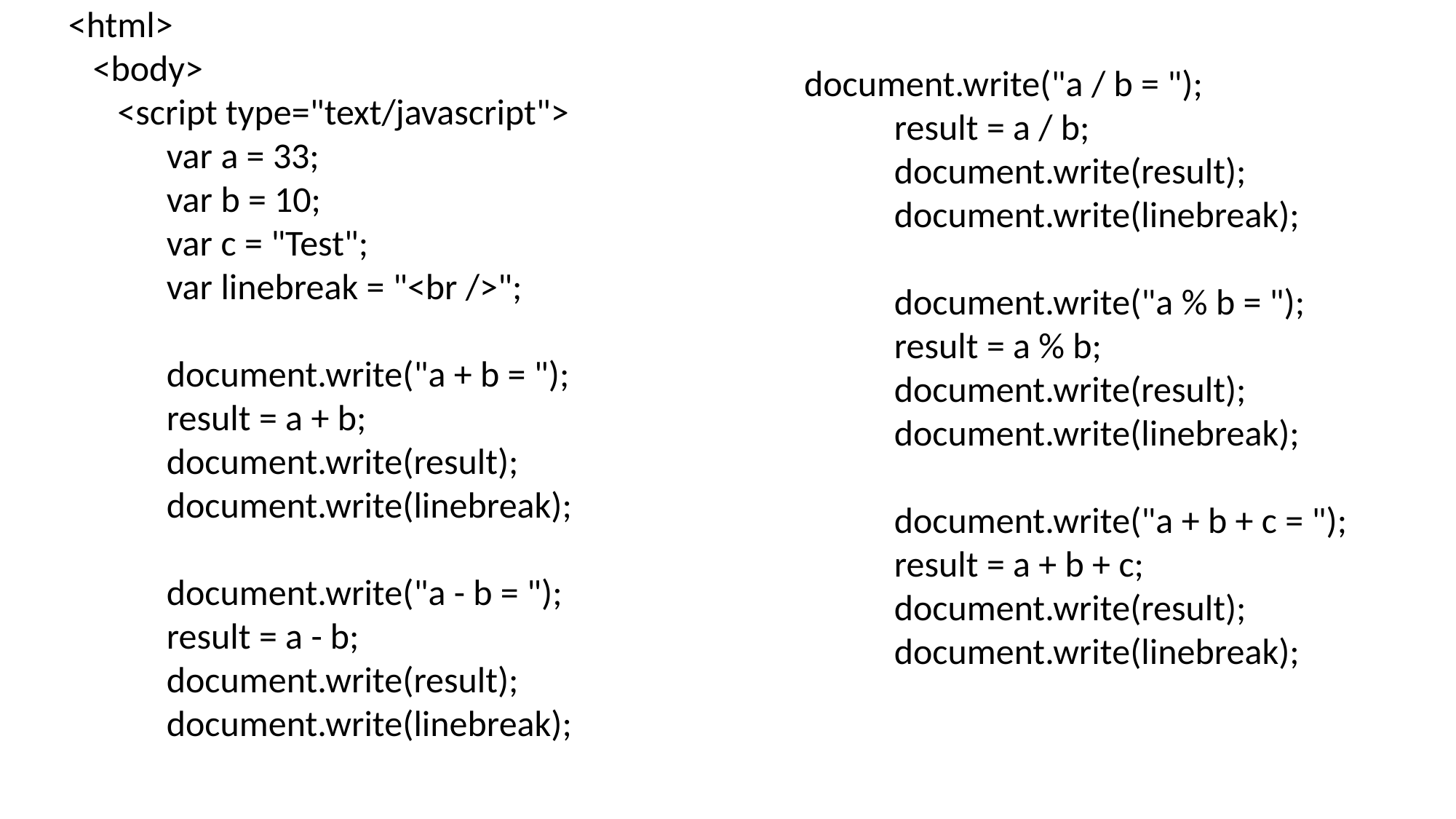

<html>
   <body>
      <script type="text/javascript">
            var a = 33;
            var b = 10;
            var c = "Test";
            var linebreak = "<br />";

            document.write("a + b = ");
            result = a + b;
            document.write(result);
            document.write(linebreak);

            document.write("a - b = ");
            result = a - b;
            document.write(result);
            document.write(linebreak);

 document.write("a / b = ");
            result = a / b;
            document.write(result);
            document.write(linebreak);

            document.write("a % b = ");
            result = a % b;
            document.write(result);
            document.write(linebreak);

            document.write("a + b + c = ");
            result = a + b + c;
            document.write(result);
            document.write(linebreak);